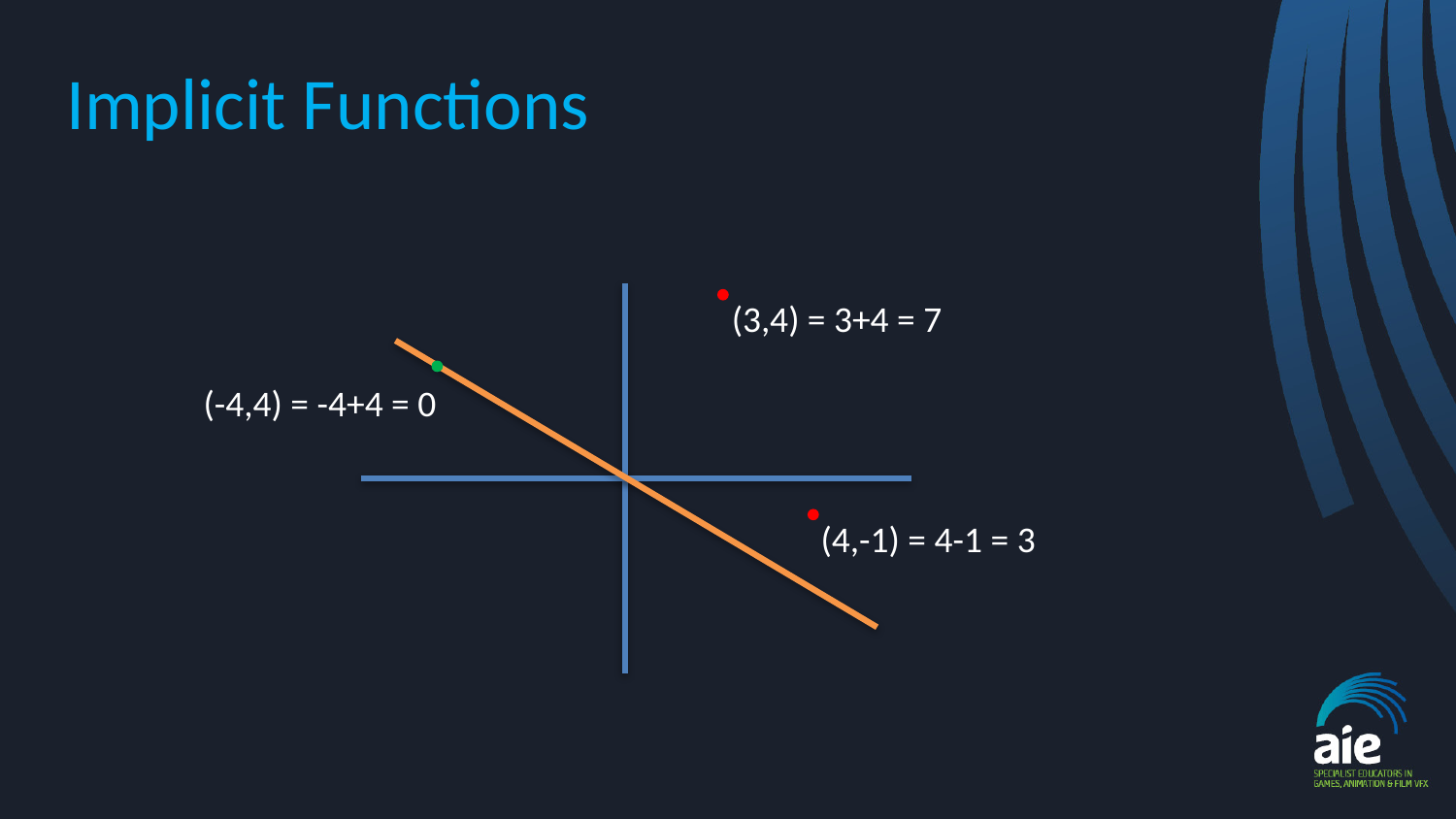

# Implicit Functions

(3,4) = 3+4 = 7

(-4,4) = -4+4 = 0
(4,-1) = 4-1 = 3